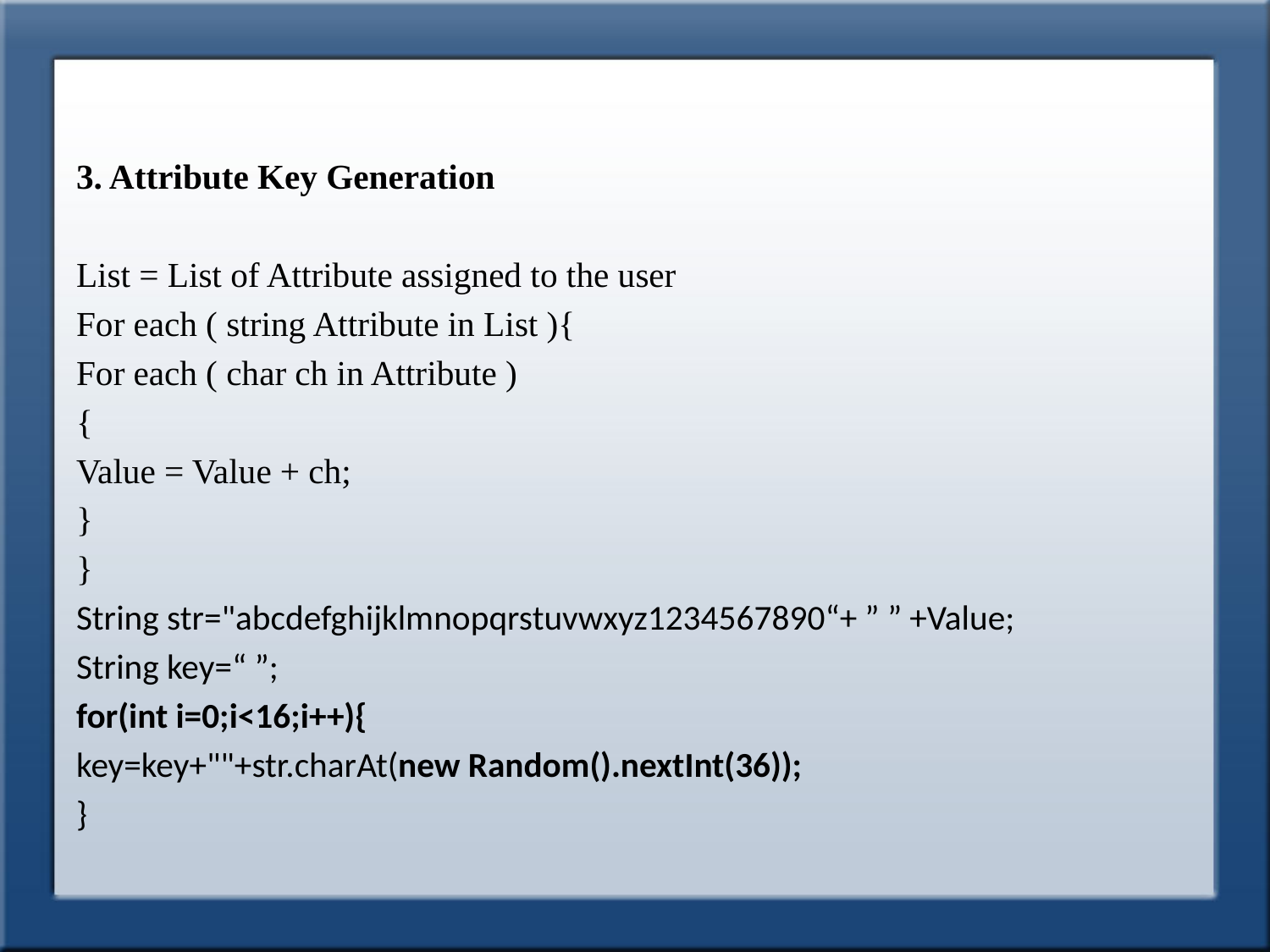

3. Attribute Key Generation

List = List of Attribute assigned to the user
For each ( string Attribute in List ){
For each ( char ch in Attribute )
{
Value = Value + ch;
}
}
String str="abcdefghijklmnopqrstuvwxyz1234567890“+ ” ” +Value;
String key=“ ”;
for(int i=0;i<16;i++){
key=key+""+str.charAt(new Random().nextInt(36));
}